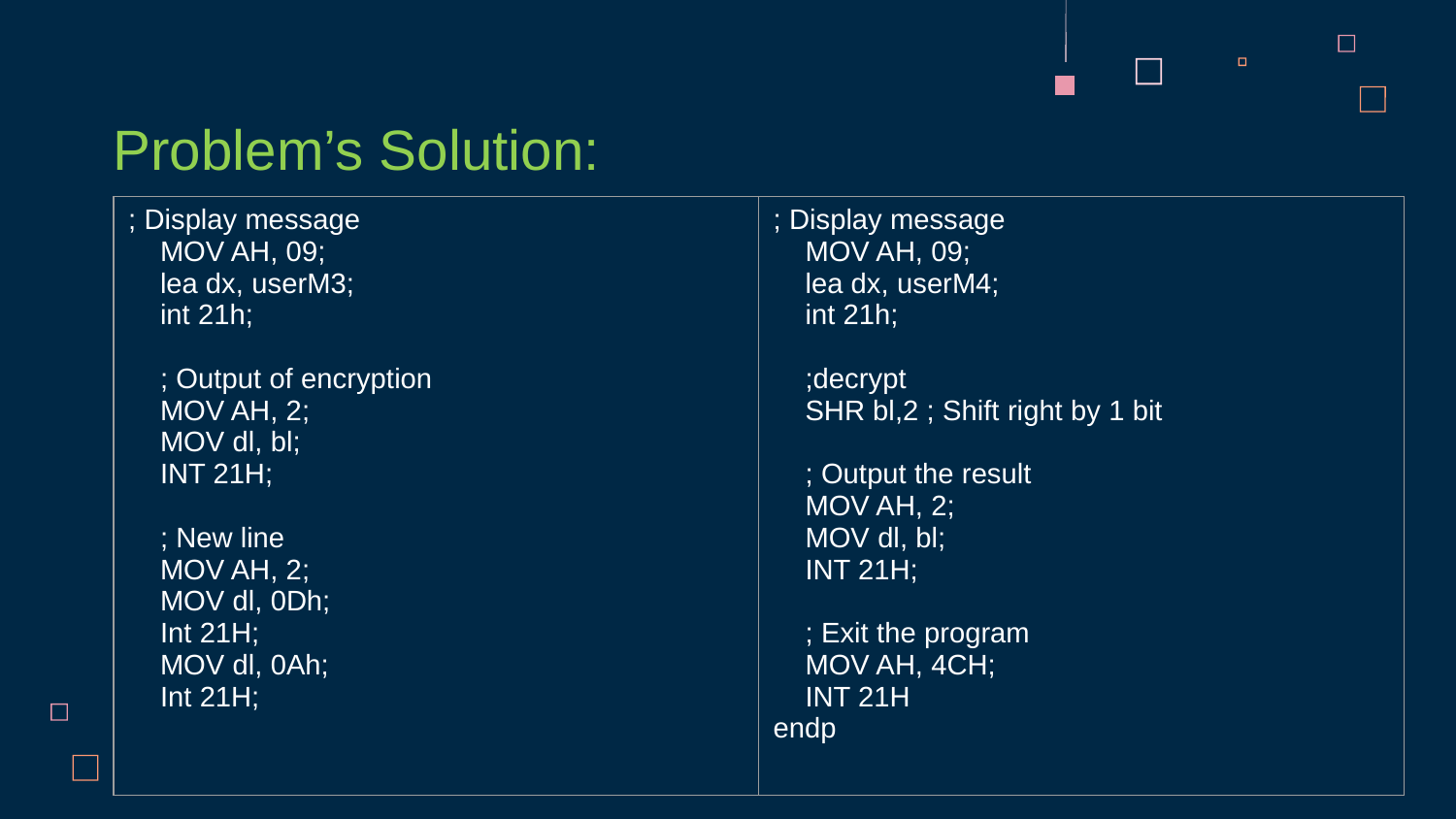

# Problem’s Solution:
| ; Display message MOV AH, 09; lea dx, userM3; int 21h; ; Output of encryption MOV AH, 2; MOV dl, bl; INT 21H; ; New line MOV AH, 2; MOV dl, 0Dh; Int 21H; MOV dl, 0Ah; Int 21H; | ; Display message MOV AH, 09; lea dx, userM4; int 21h; ;decrypt SHR bl,2 ; Shift right by 1 bit ; Output the result MOV AH, 2; MOV dl, bl; INT 21H; ; Exit the program MOV AH, 4CH; INT 21H endp |
| --- | --- |